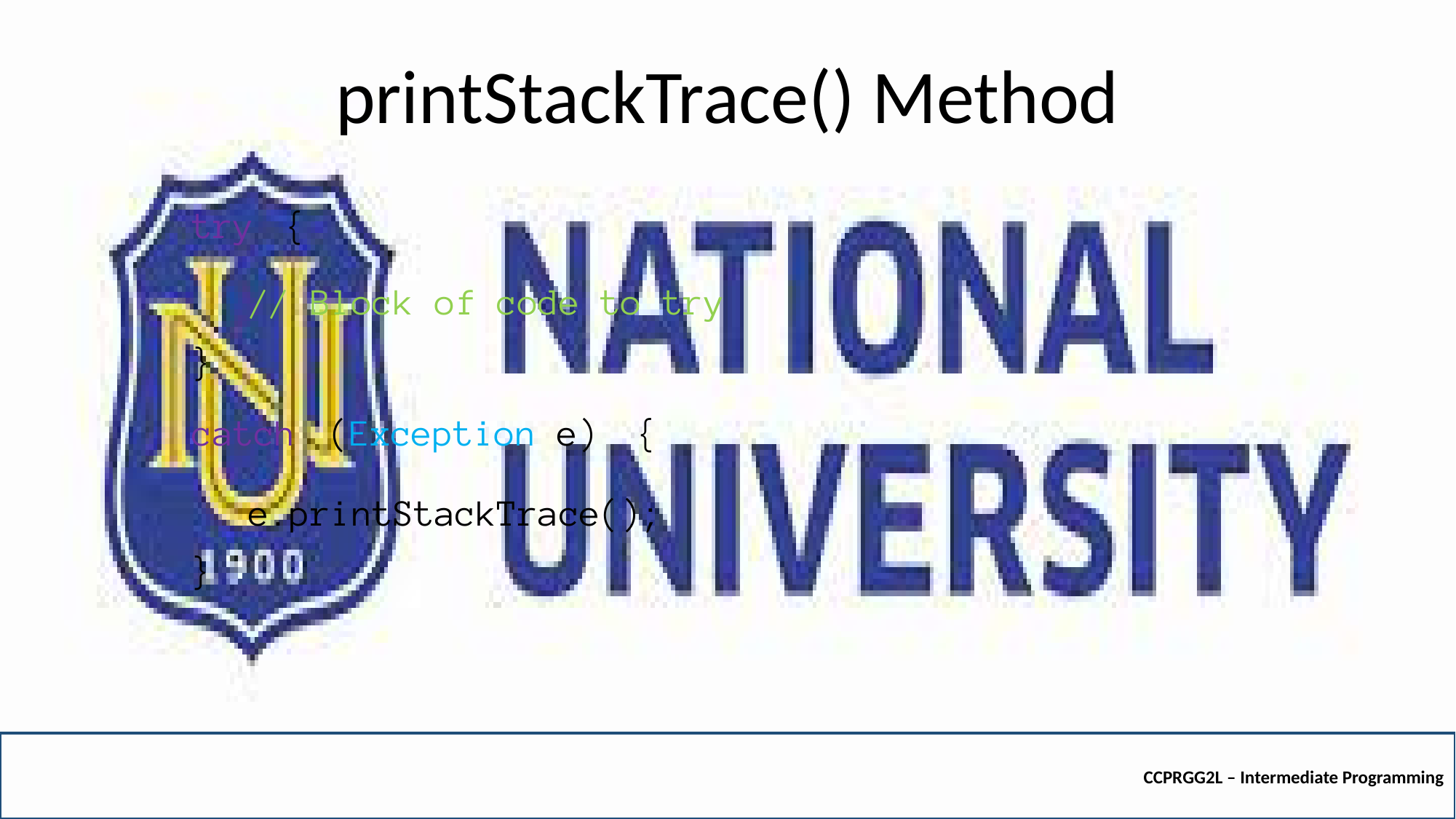

# printStackTrace() Method

try
{

// Block of code to try
}
{
catch
(Exception e)
e.printStackTrace();
}
CCPRGG2L – Intermediate Programming